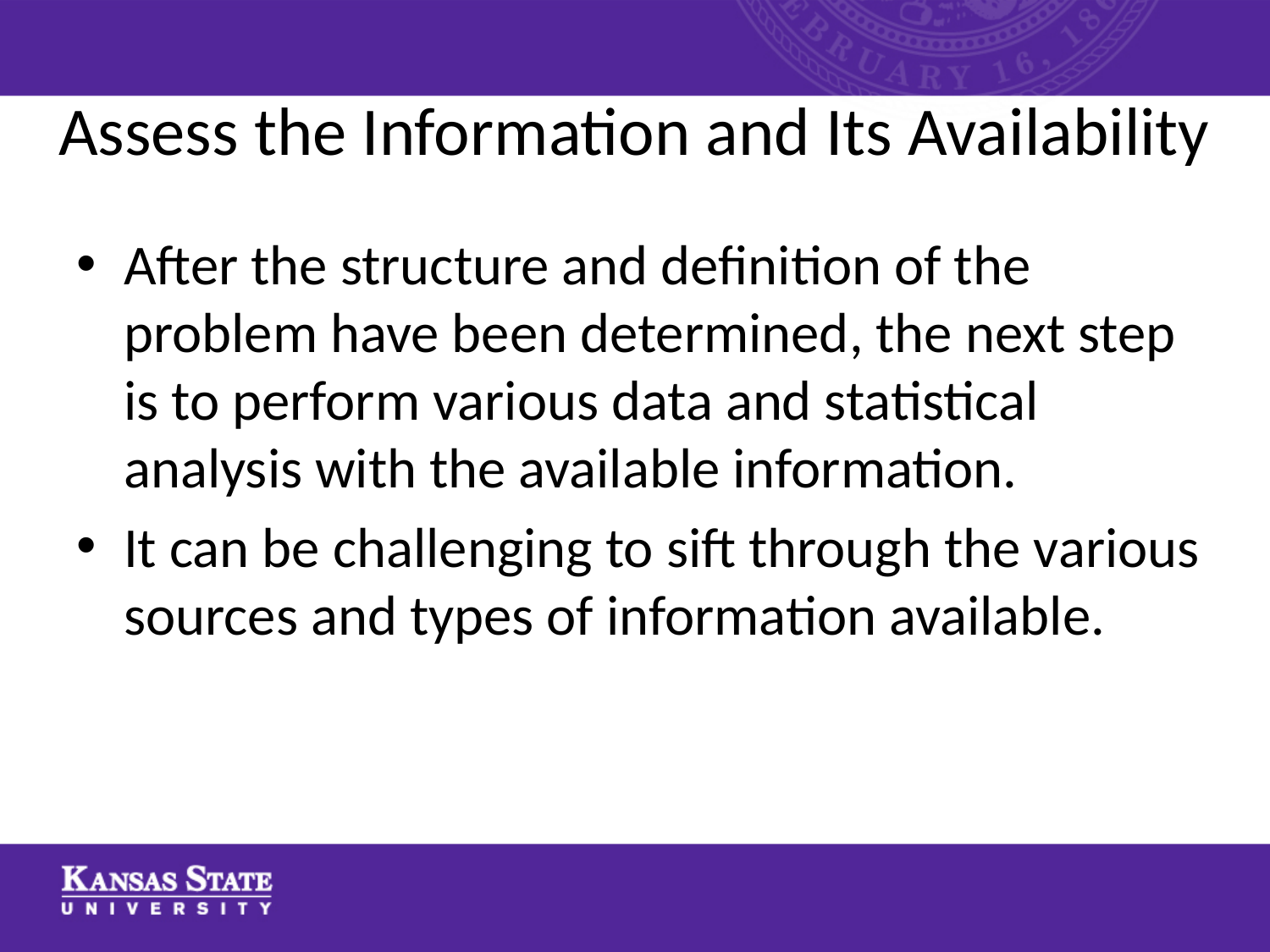

# Assess the Information and Its Availability
After the structure and definition of the problem have been determined, the next step is to perform various data and statistical analysis with the available information.
It can be challenging to sift through the various sources and types of information available.